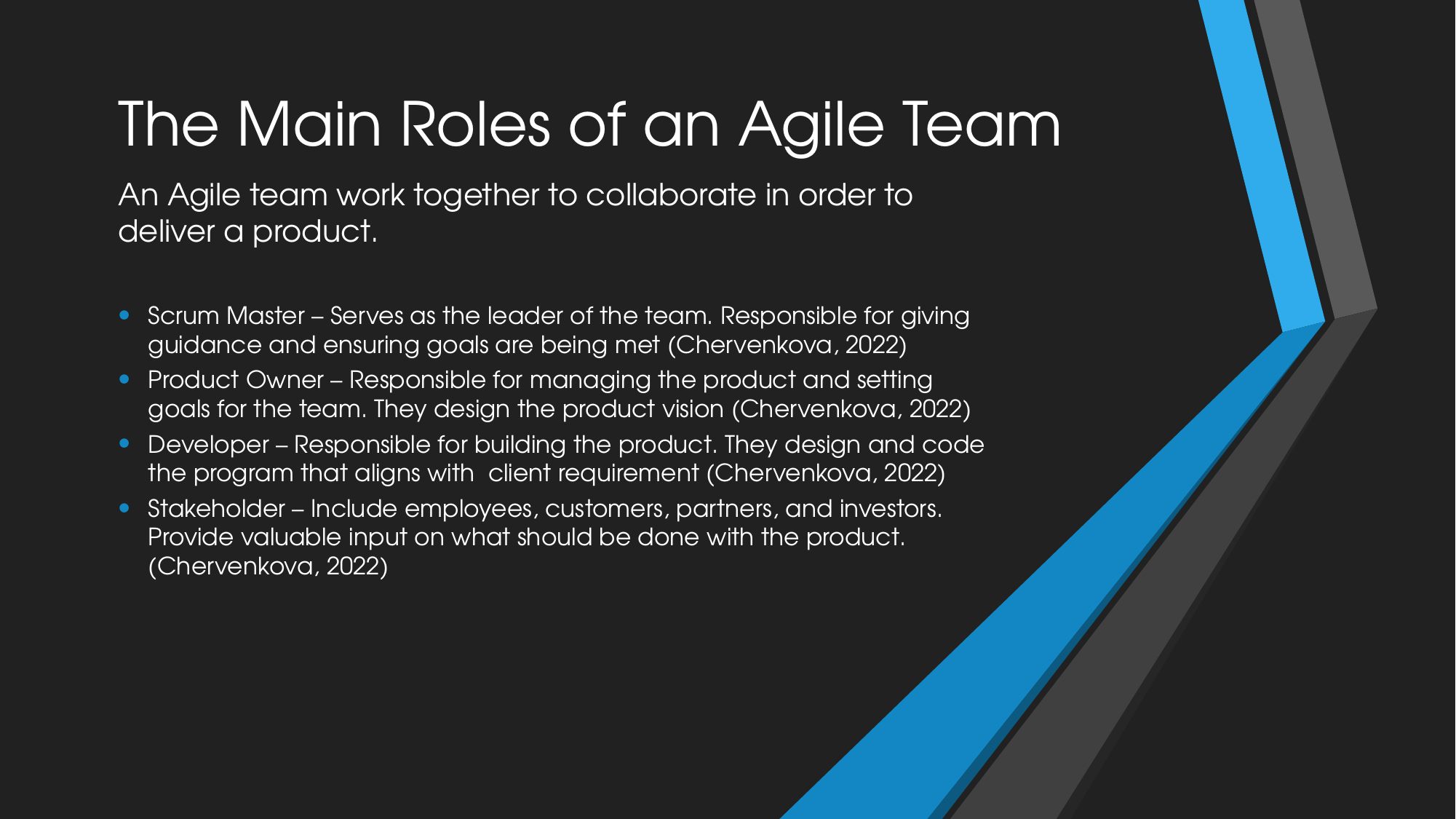

# The Main Roles of an Agile Team
An Agile team work together to collaborate in order to deliver a product.
Scrum Master – Serves as the leader of the team. Responsible for giving guidance and ensuring goals are being met (Chervenkova, 2022)
Product Owner – Responsible for managing the product and setting goals for the team. They design the product vision (Chervenkova, 2022)
Developer – Responsible for building the product. They design and code the program that aligns with  client requirement (Chervenkova, 2022)
Stakeholder – Include employees, customers, partners, and investors. Provide valuable input on what should be done with the product. (Chervenkova, 2022)